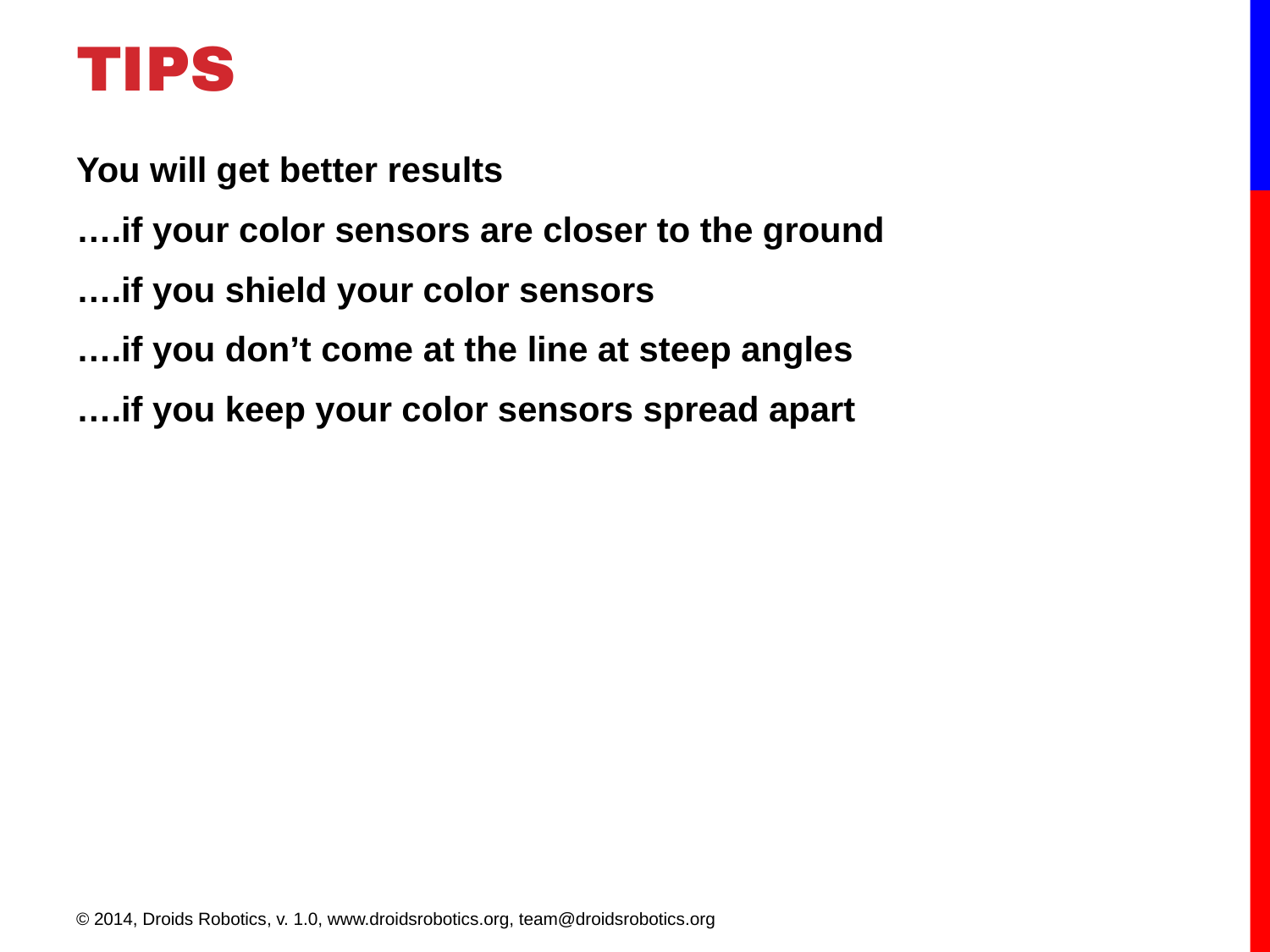

# TIPS
You will get better results
….if your color sensors are closer to the ground
….if you shield your color sensors
….if you don’t come at the line at steep angles
….if you keep your color sensors spread apart
© 2014, Droids Robotics, v. 1.0, www.droidsrobotics.org, team@droidsrobotics.org